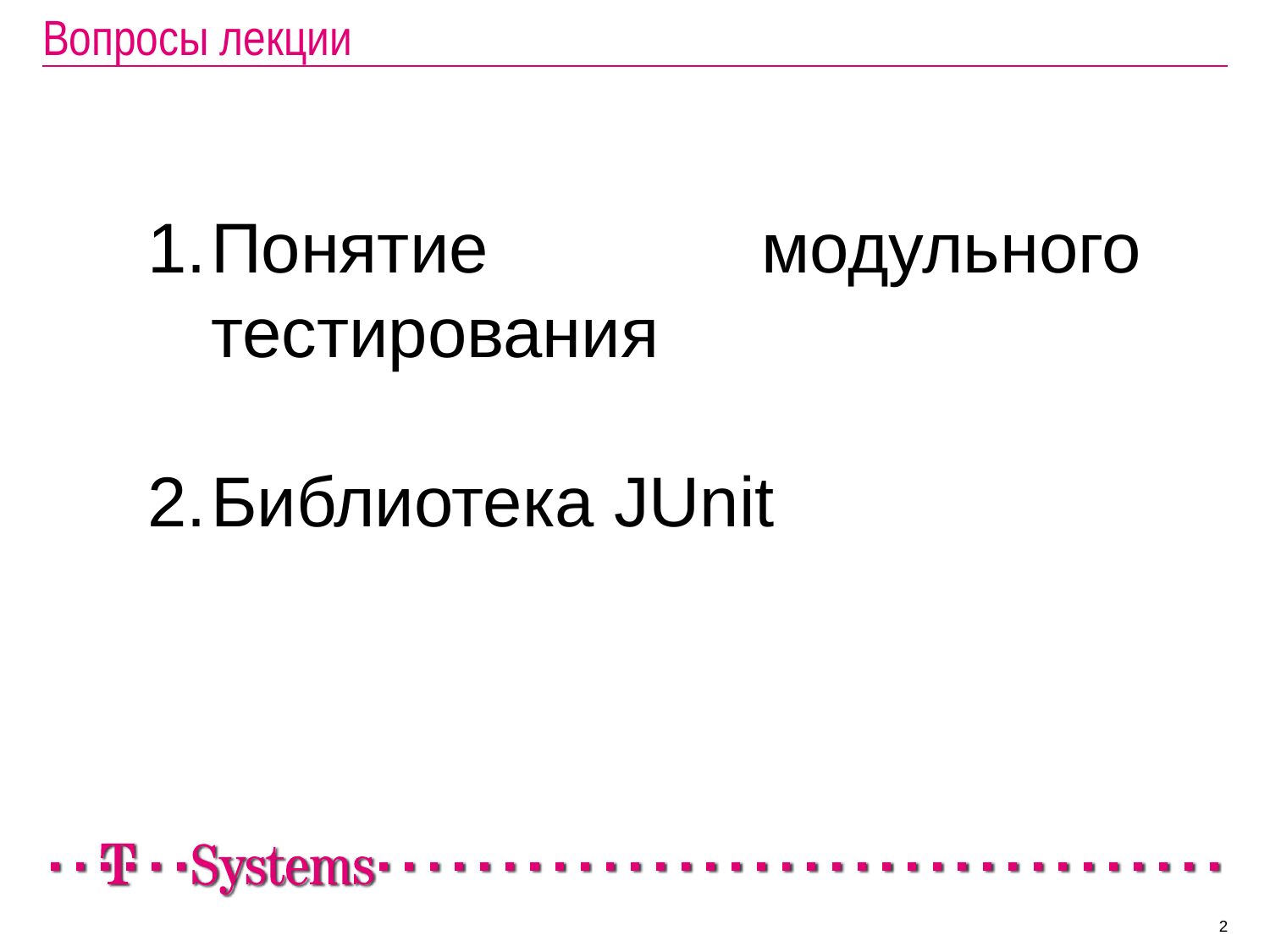

# Вопросы лекции
Понятие модульного тестирования

Библиотека JUnit

2